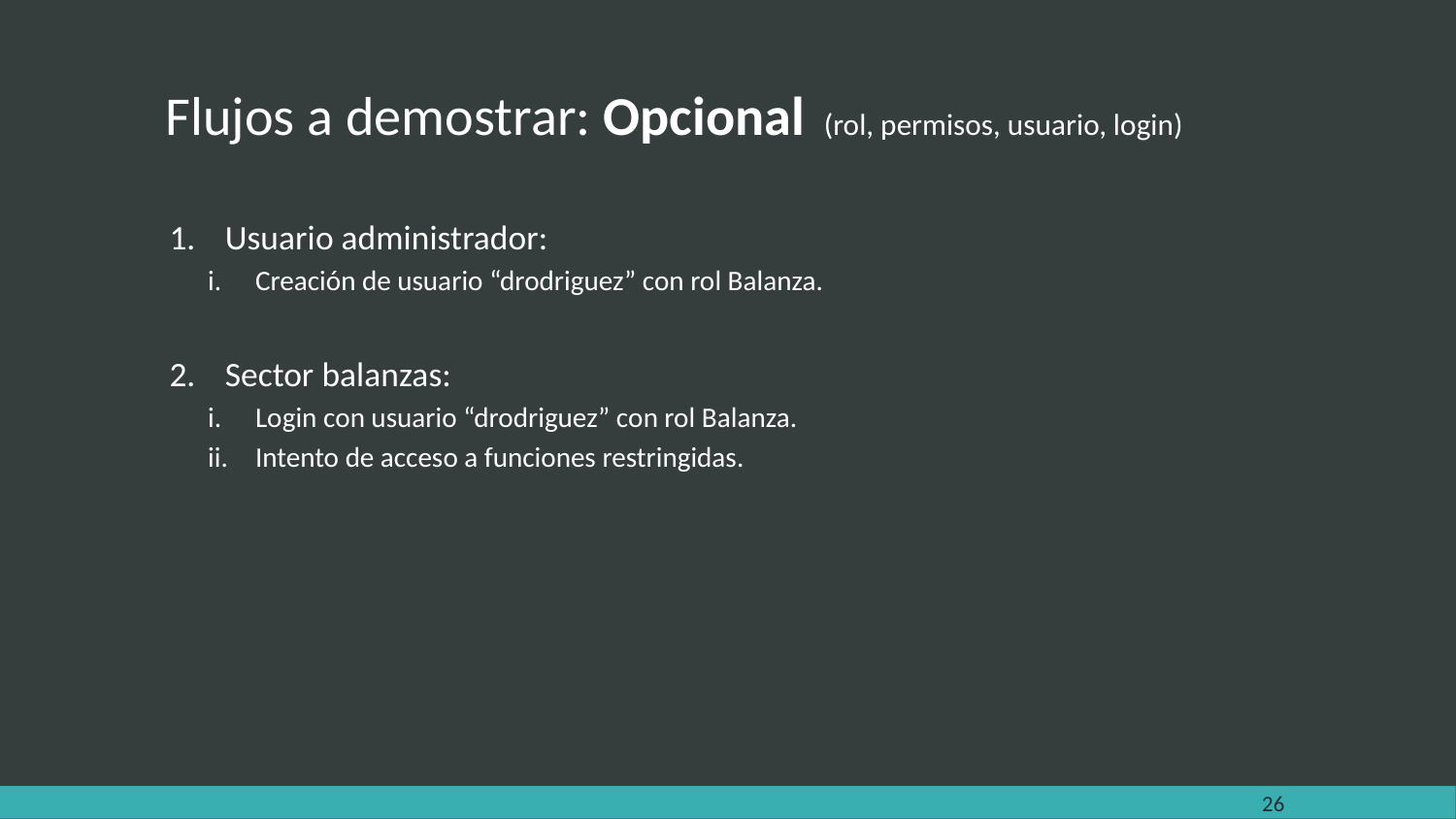

Flujos a demostrar: Opcional  (rol, permisos, usuario, login)
Usuario administrador:
Creación de usuario “drodriguez” con rol Balanza.

Sector balanzas:
Login con usuario “drodriguez” con rol Balanza.
Intento de acceso a funciones restringidas.
26